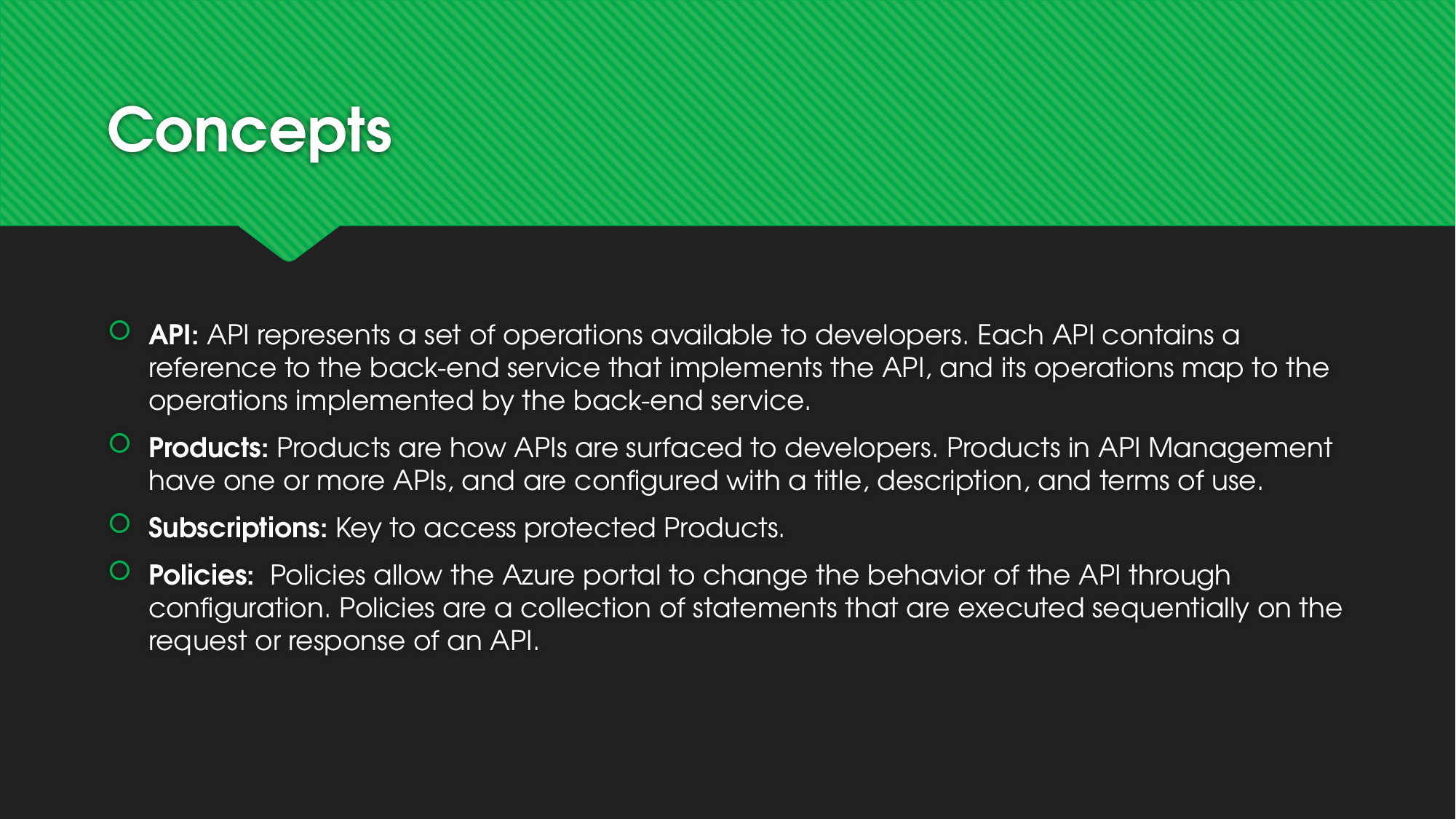

# Concepts
API: API represents a set of operations available to developers. Each API contains a reference to the back-end service that implements the API, and its operations map to the operations implemented by the back-end service.
Products: Products are how APIs are surfaced to developers. Products in API Management have one or more APIs, and are configured with a title, description, and terms of use.
Subscriptions: Key to access protected Products.
Policies:  Policies allow the Azure portal to change the behavior of the API through configuration. Policies are a collection of statements that are executed sequentially on the request or response of an API.